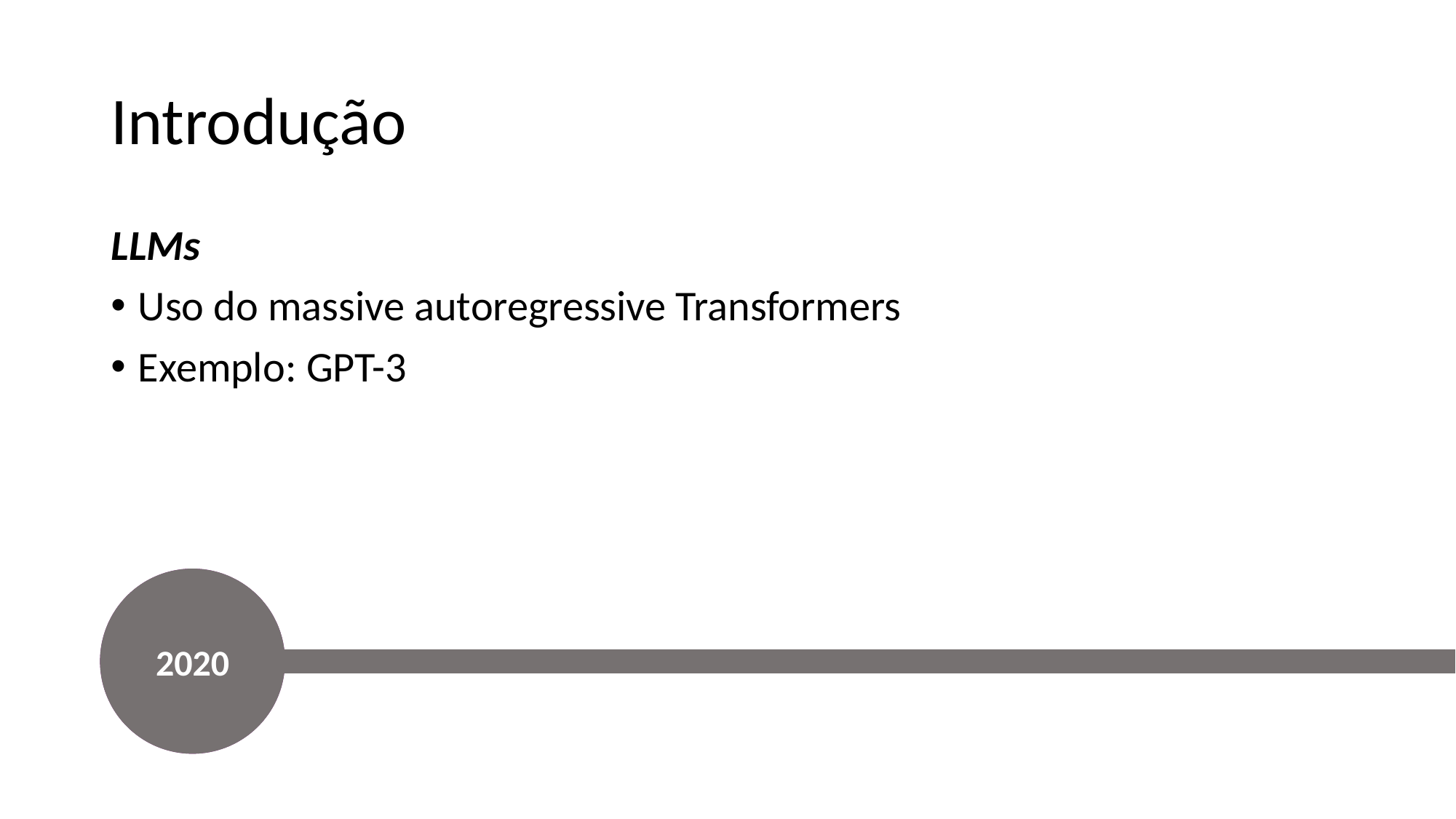

# Introdução
LLMs
Uso do massive autoregressive Transformers
Exemplo: GPT-3

2020
2018